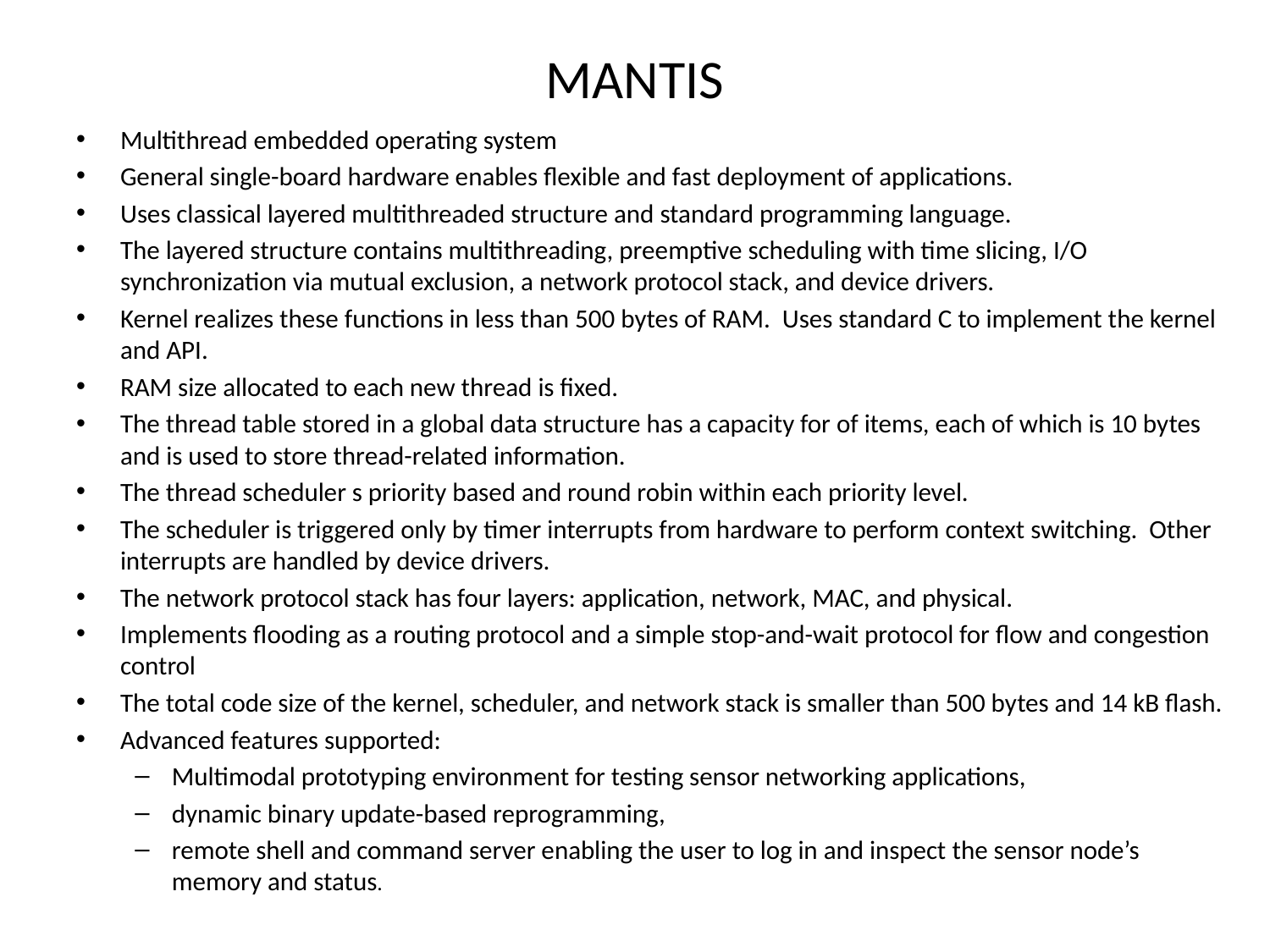

# MANTIS
Multithread embedded operating system
General single-board hardware enables ﬂexible and fast deployment of applications.
Uses classical layered multithreaded structure and standard programming language.
The layered structure contains multithreading, preemptive scheduling with time slicing, I/O synchronization via mutual exclusion, a network protocol stack, and device drivers.
Kernel realizes these functions in less than 500 bytes of RAM.  Uses standard C to implement the kernel and API.
RAM size allocated to each new thread is ﬁxed.
The thread table stored in a global data structure has a capacity for of items, each of which is 10 bytes and is used to store thread-related information.
The thread scheduler s priority based and round robin within each priority level.
The scheduler is triggered only by timer interrupts from hardware to perform context switching.  Other interrupts are handled by device drivers.
The network protocol stack has four layers: application, network, MAC, and physical.
Implements ﬂooding as a routing protocol and a simple stop-and-wait protocol for ﬂow and congestion control
The total code size of the kernel, scheduler, and network stack is smaller than 500 bytes and 14 kB ﬂash.
Advanced features supported:
Multimodal prototyping environment for testing sensor networking applications,
dynamic binary update-based reprogramming,
remote shell and command server enabling the user to log in and inspect the sensor node’s memory and status.